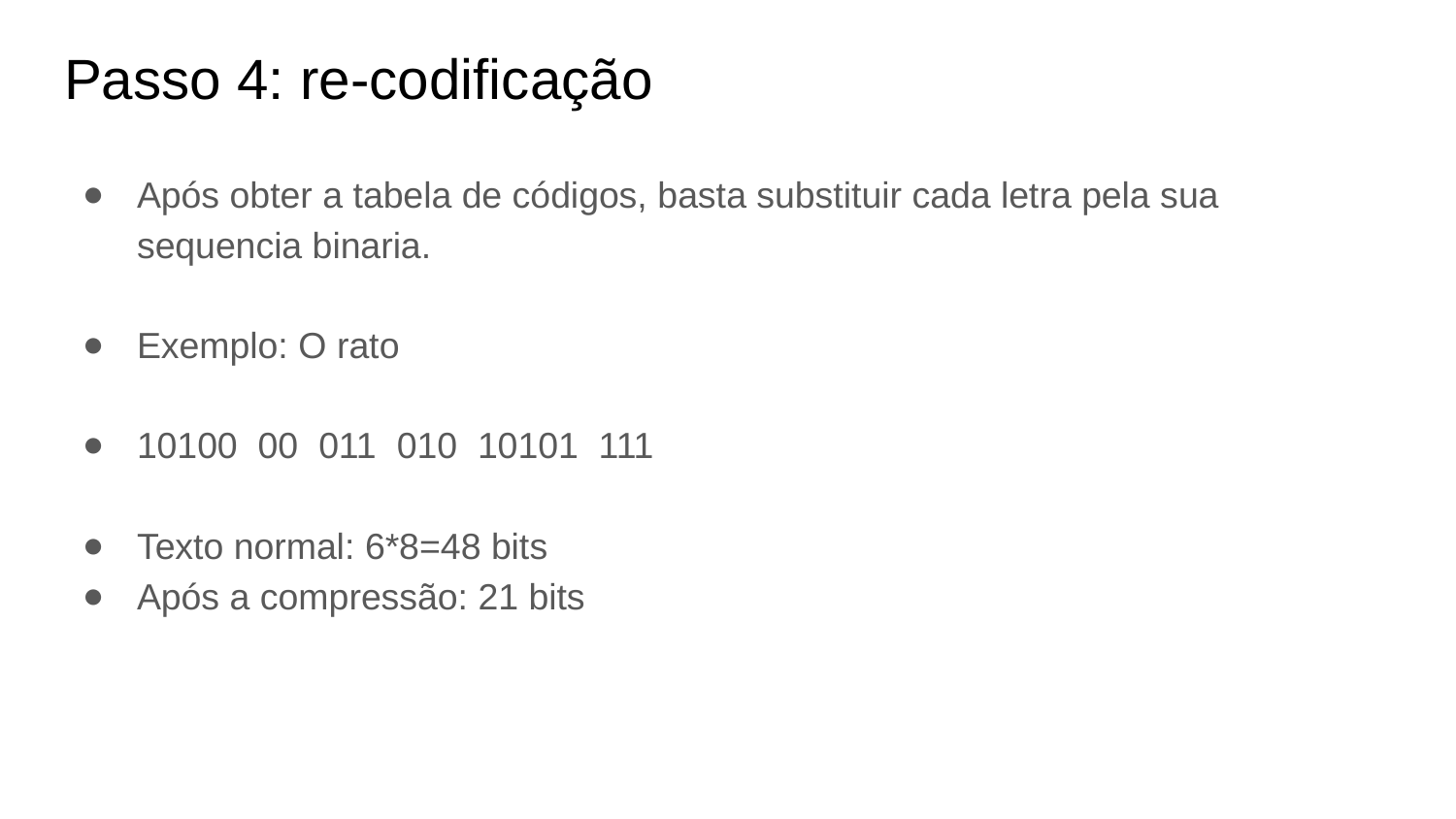

# Passo 4: re-codificação
Após obter a tabela de códigos, basta substituir cada letra pela sua sequencia binaria.

Exemplo: O rato

10100  00  011  010  10101  111

Texto normal: 6*8=48 bits
Após a compressão: 21 bits